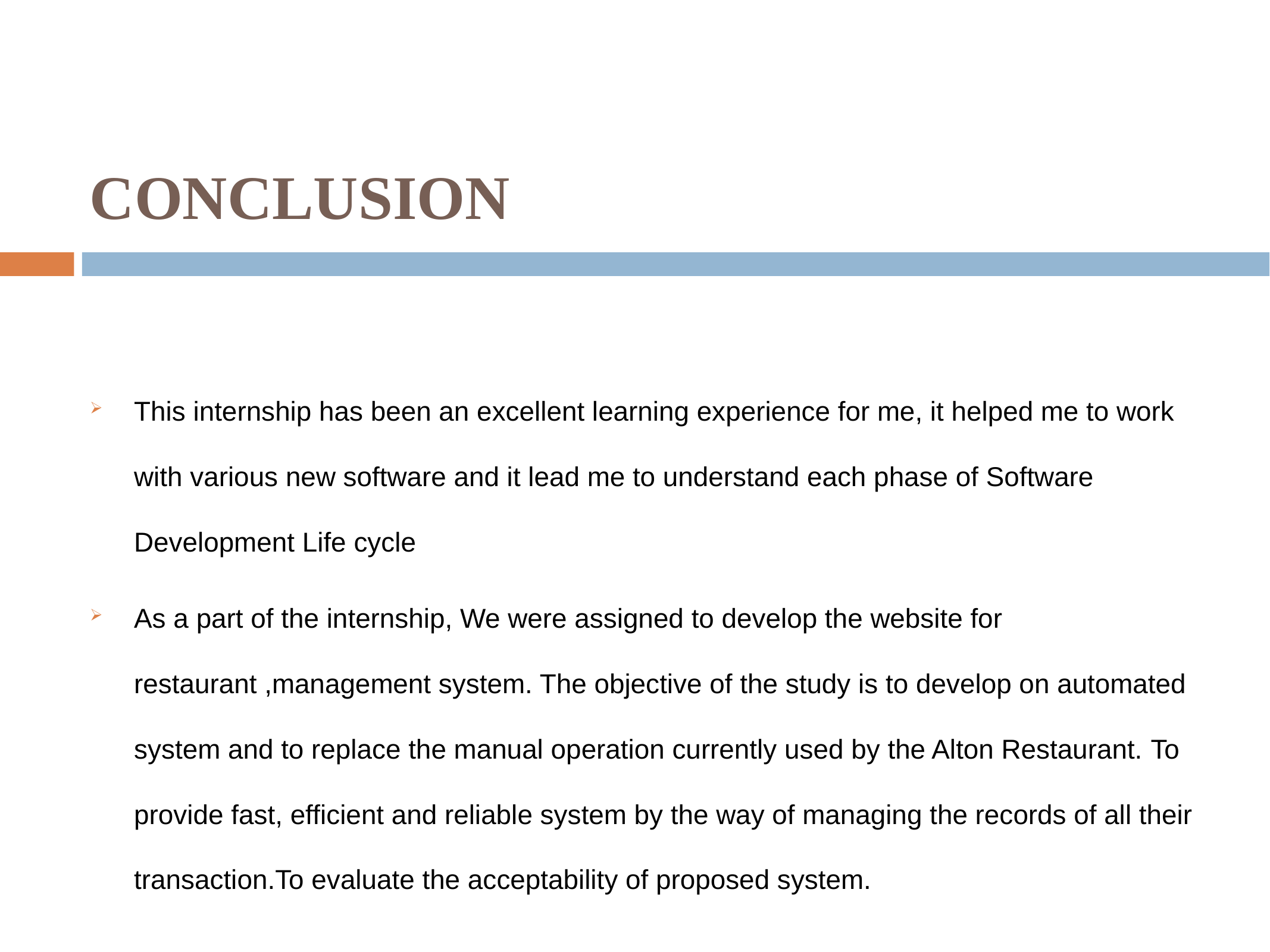

# CONCLUSION

This internship has been an excellent learning experience for me, it helped me to work with various new software and it lead me to understand each phase of Software Development Life cycle
As a part of the internship, We were assigned to develop the website for restaurant ,management system. The objective of the study is to develop on automated system and to replace the manual operation currently used by the Alton Restaurant. To provide fast, efficient and reliable system by the way of managing the records of all their transaction.To evaluate the acceptability of proposed system.